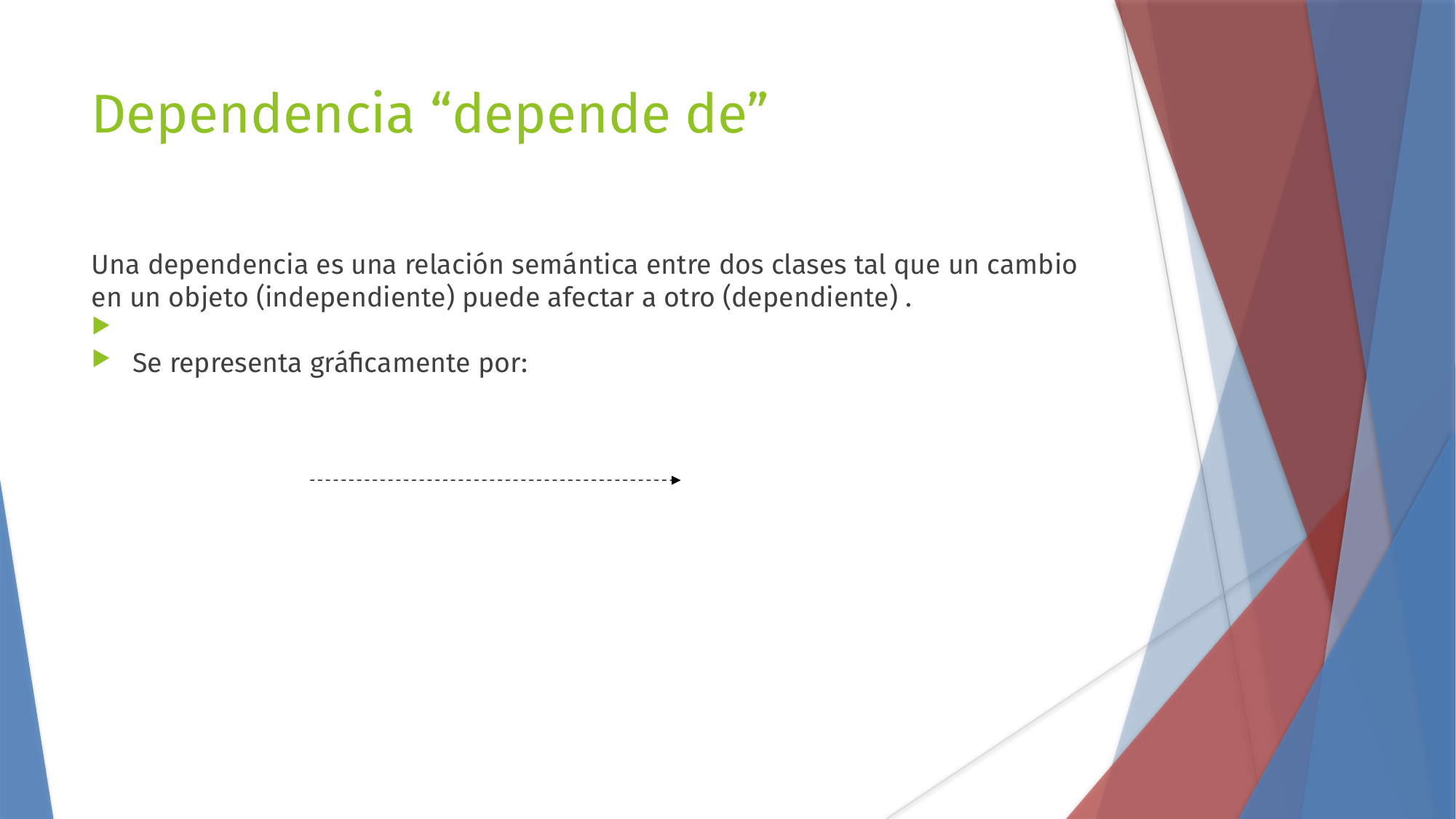

Dependencia “depende de”

Una dependencia es una relación semántica entre dos clases tal que un cambio en un objeto (independiente) puede afectar a otro (dependiente) .

Se representa gráficamente por: